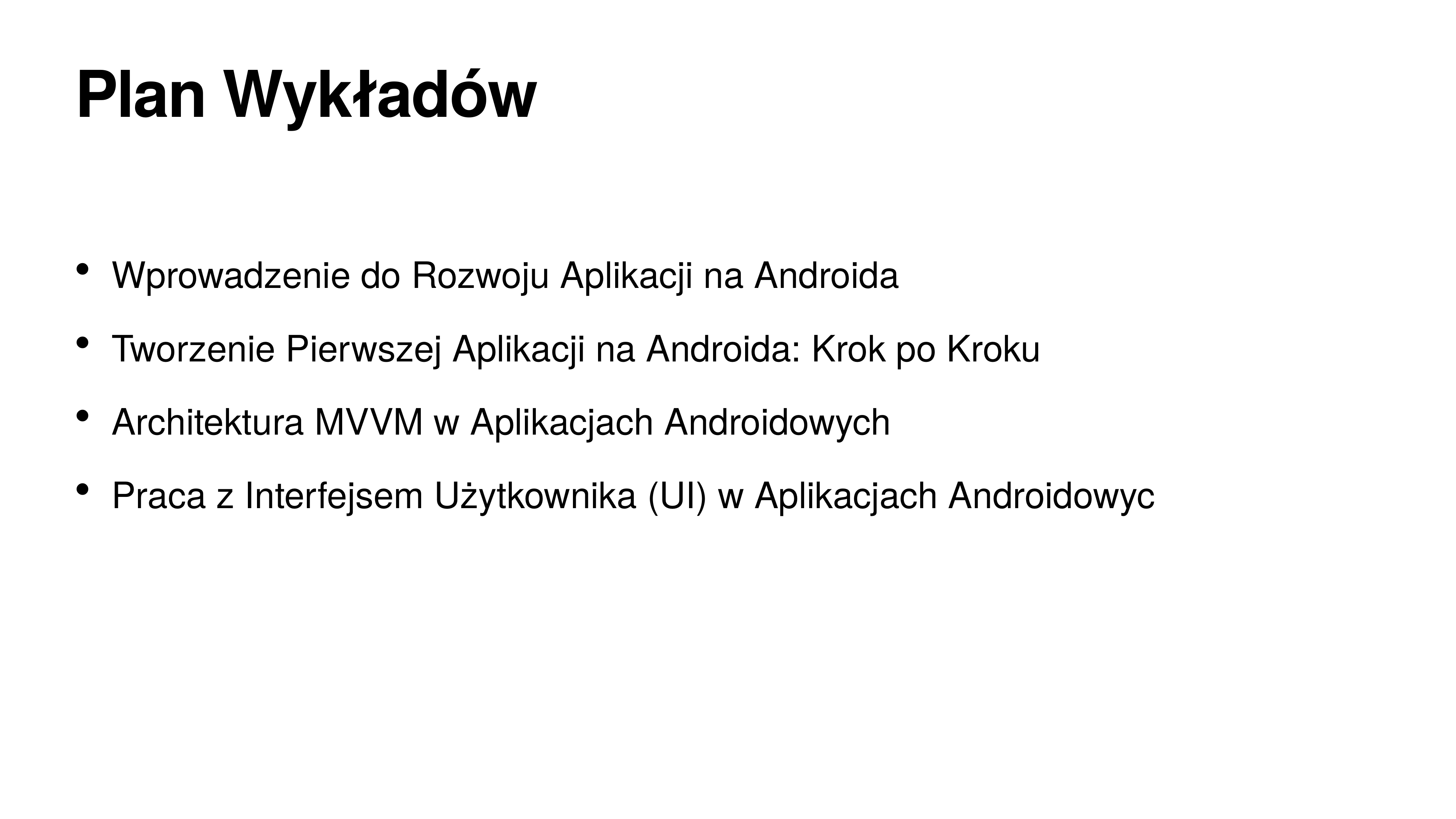

# Plan Wykładów

Wprowadzenie do Rozwoju Aplikacji na Androida
Tworzenie Pierwszej Aplikacji na Androida: Krok po Kroku
Architektura MVVM w Aplikacjach Androidowych
Praca z Interfejsem Użytkownika (UI) w Aplikacjach Androidowyc